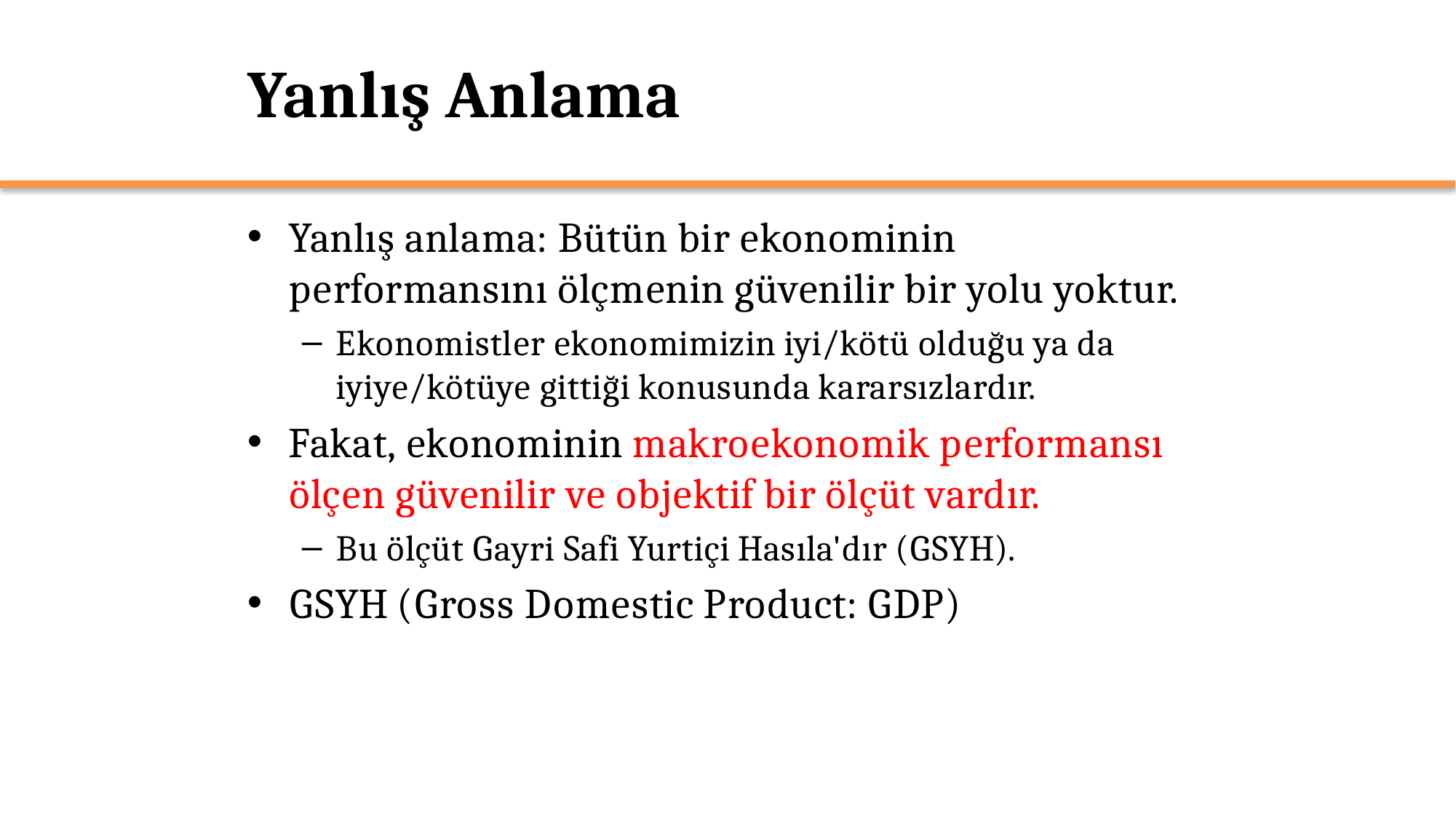

# Yanlış Anlama
Yanlış anlama: Bütün bir ekonominin performansını ölçmenin güvenilir bir yolu yoktur.
Ekonomistler ekonomimizin iyi/kötü olduğu ya da iyiye/kötüye gittiği konusunda kararsızlardır.
Fakat, ekonominin makroekonomik performansı ölçen güvenilir ve objektif bir ölçüt vardır.
Bu ölçüt Gayri Safi Yurtiçi Hasıla'dır (GSYH).
GSYH (Gross Domestic Product: GDP)